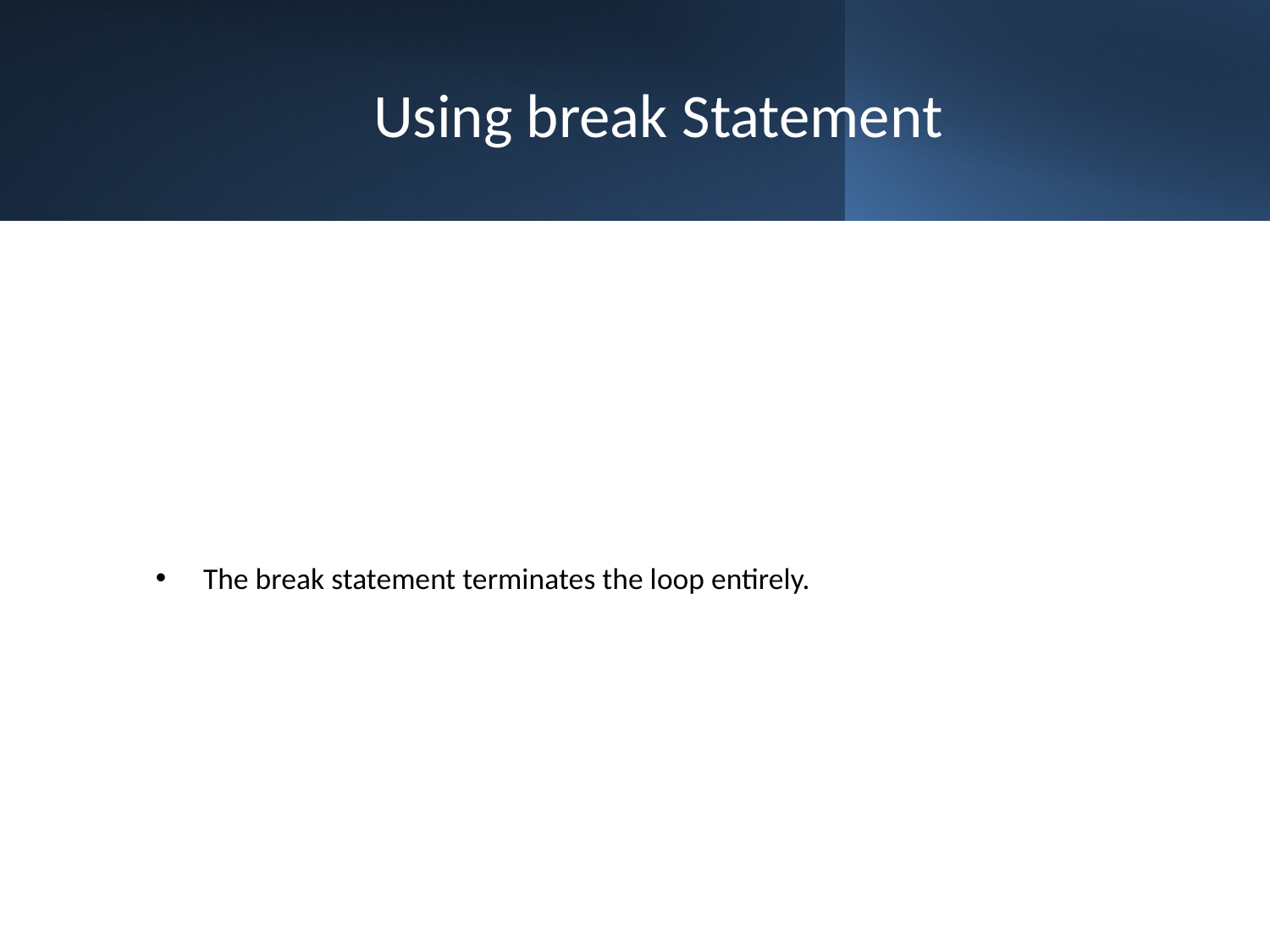

# Using break Statement
The break statement terminates the loop entirely.